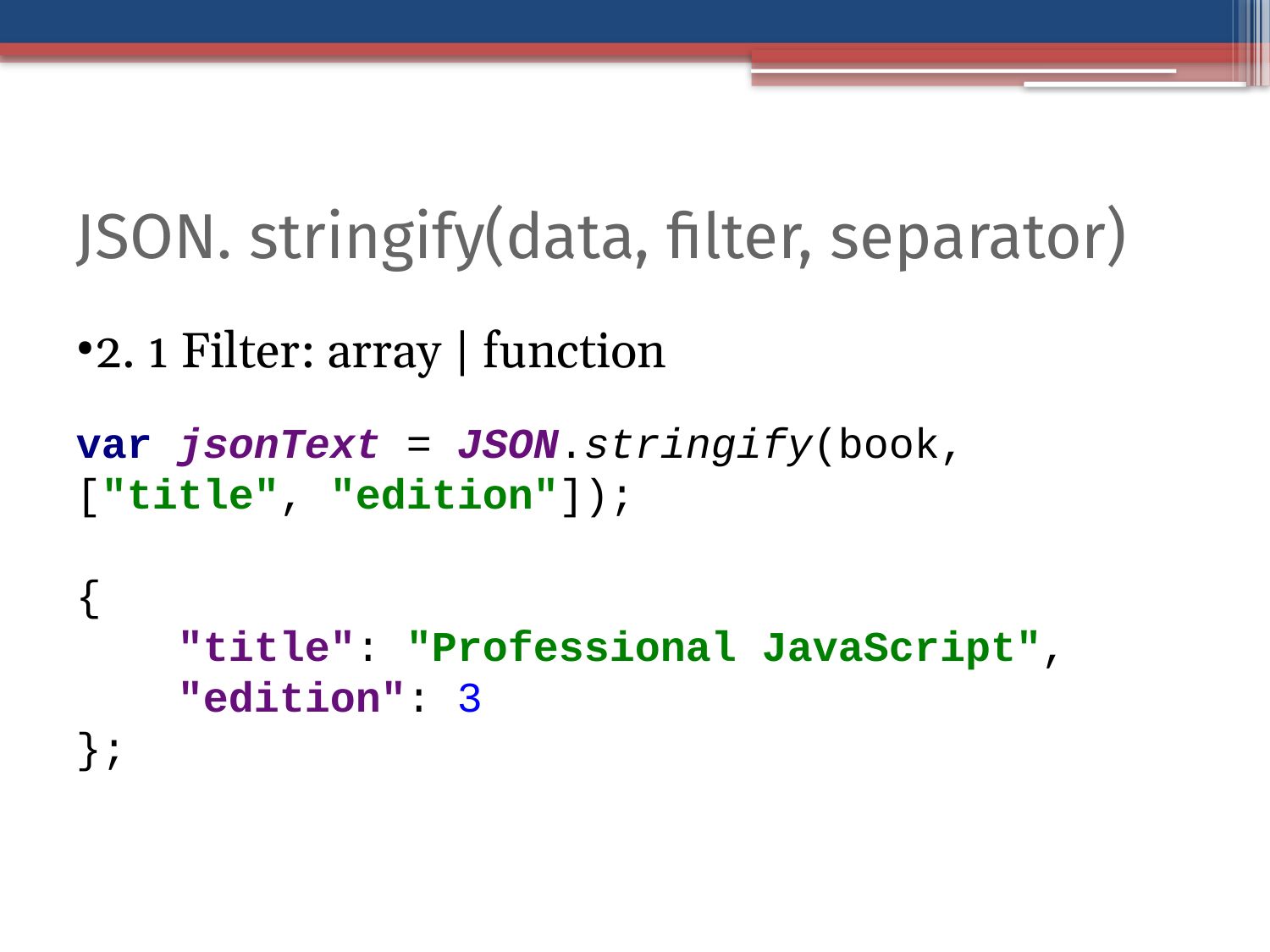

JSON. stringify(data, filter, separator)
2. 1 Filter: array | function

var jsonText = JSON.stringify(book, ["title", "edition"]);
{
    "title": "Professional JavaScript",
    "edition": 3
};